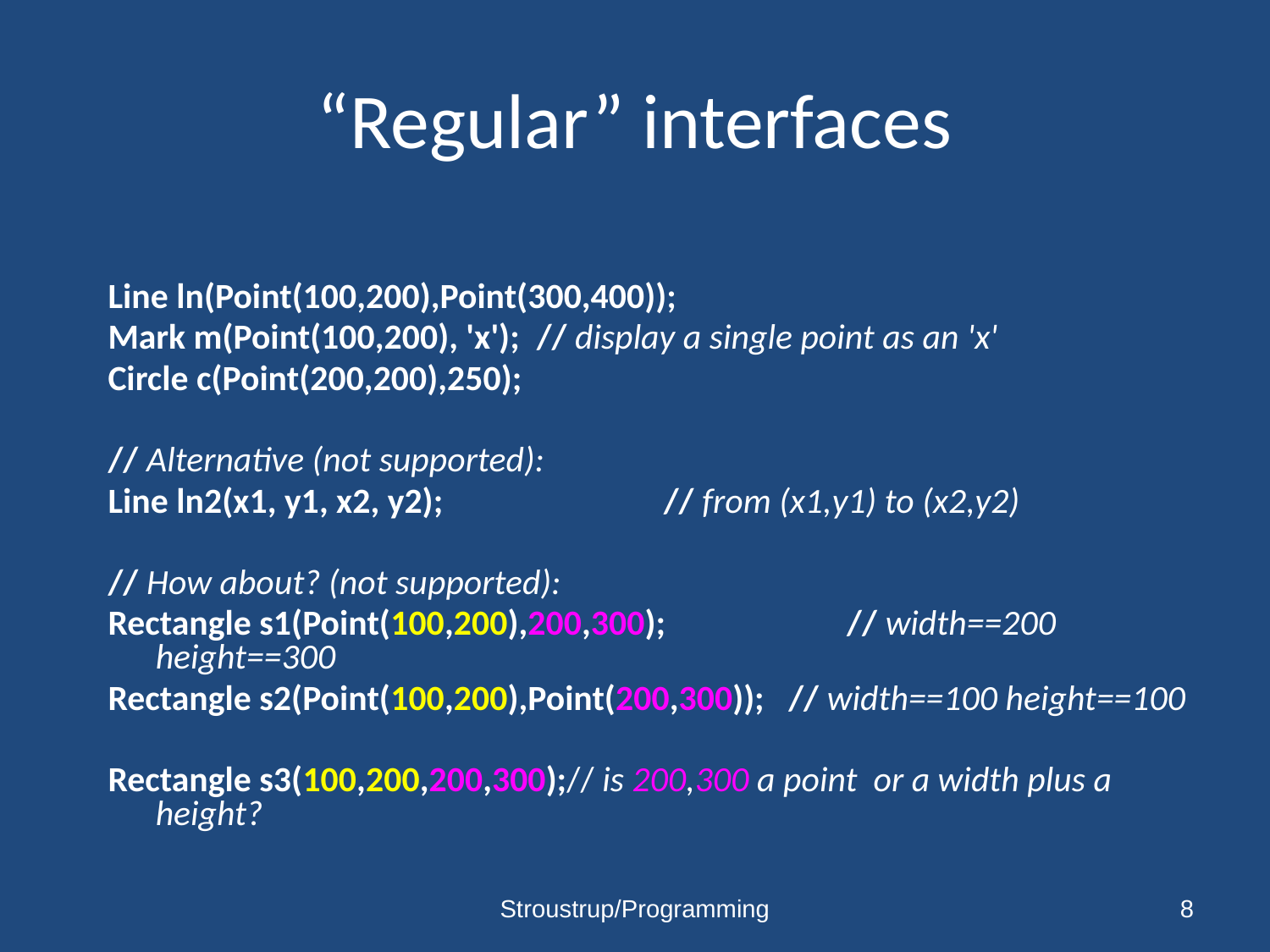

# “Regular” interfaces
Line ln(Point(100,200),Point(300,400));
Mark m(Point(100,200), 'x');	// display a single point as an 'x'
Circle c(Point(200,200),250);

// Alternative (not supported):
Line ln2(x1, y1, x2, y2);	   	// from (x1,y1) to (x2,y2)

// How about? (not supported):
Rectangle s1(Point(100,200),200,300);	       // width==200 height==300
Rectangle s2(Point(100,200),Point(200,300));   // width==100 height==100

Rectangle s3(100,200,200,300);// is 200,300 a point  or a width plus a height?
Stroustrup/Programming
8